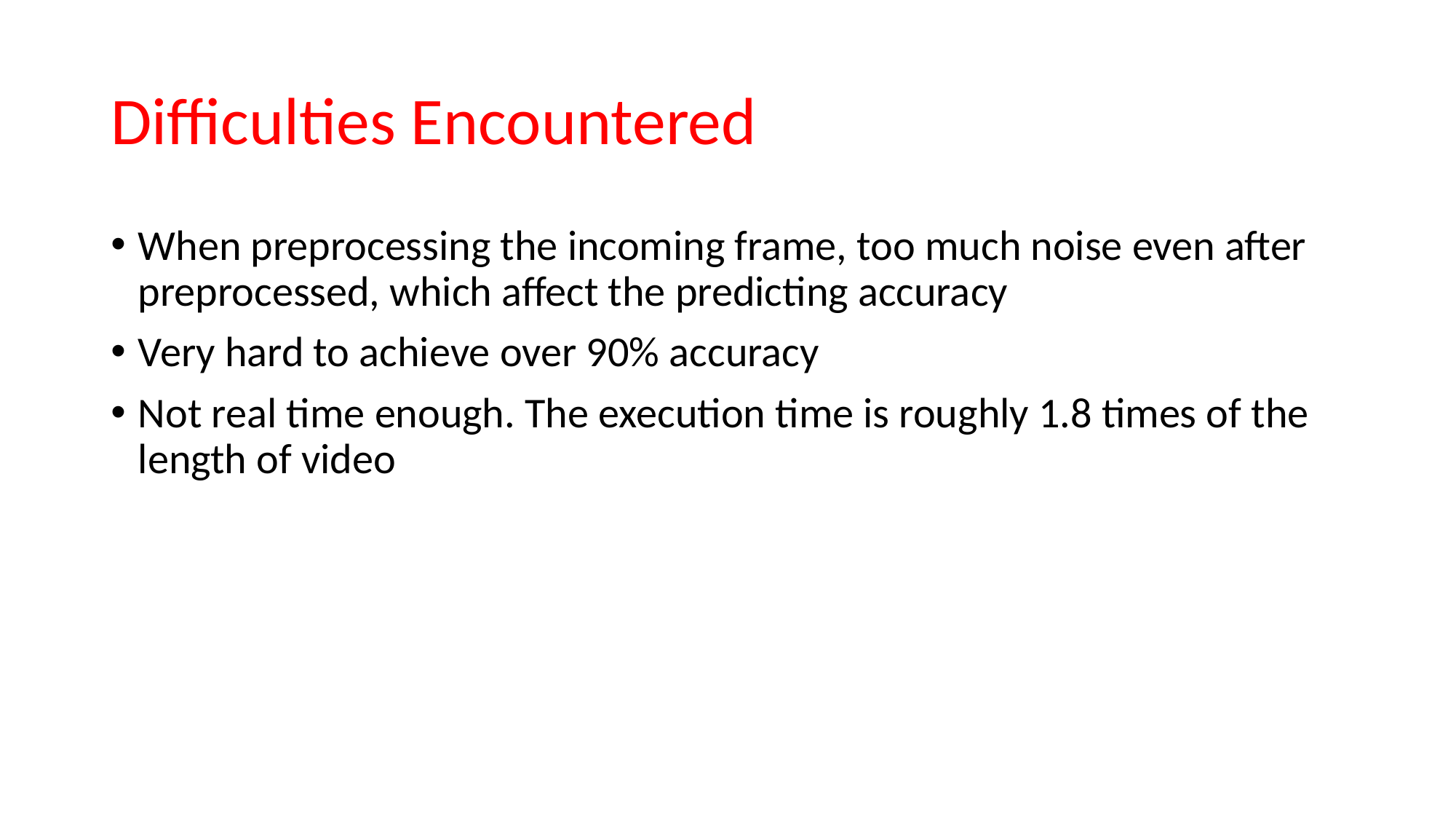

# Difficulties Encountered
When preprocessing the incoming frame, too much noise even after preprocessed, which affect the predicting accuracy
Very hard to achieve over 90% accuracy
Not real time enough. The execution time is roughly 1.8 times of the length of video